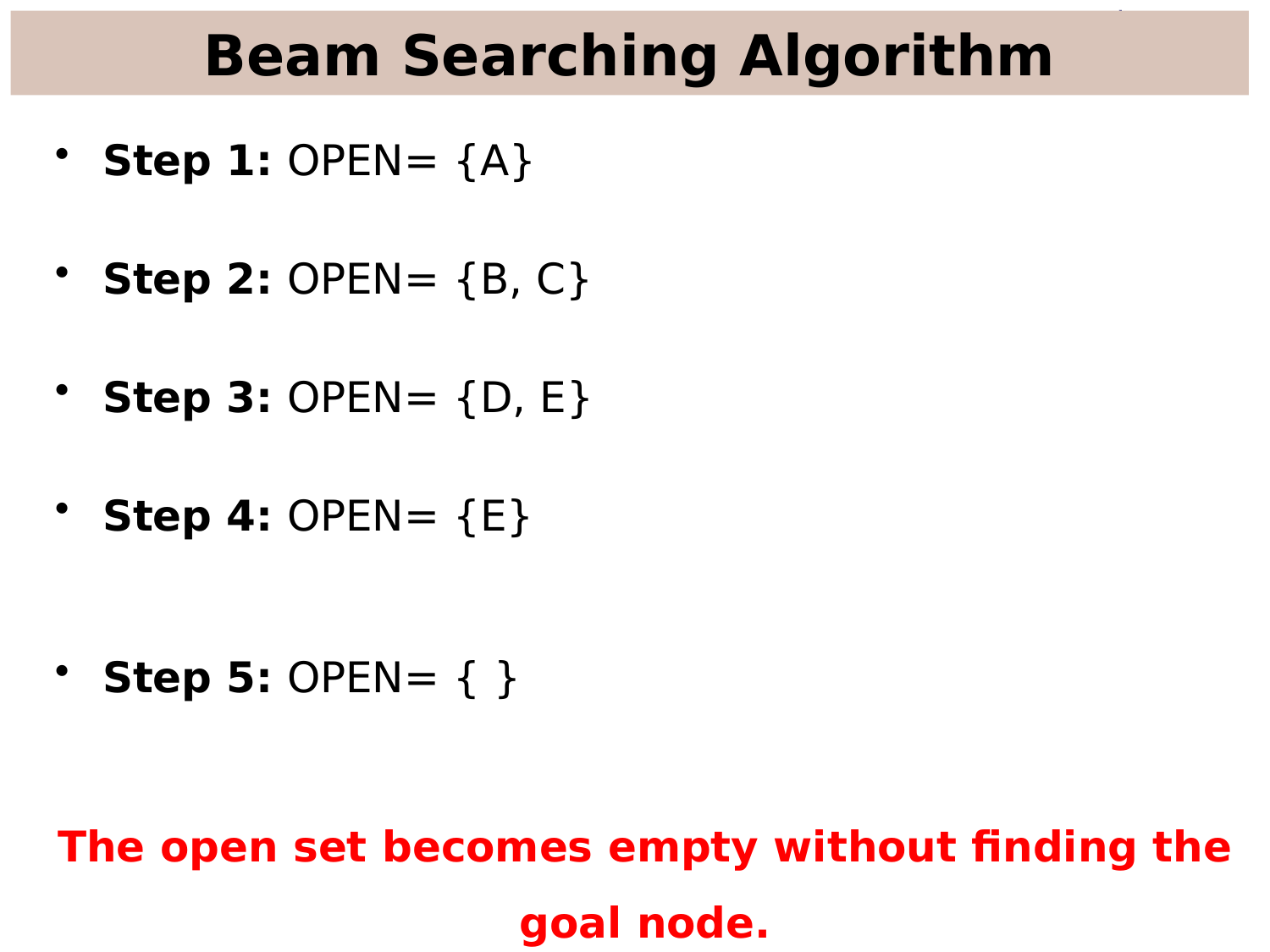

# Beam Searching Algorithm
Step 1: OPEN= {A}

Step 2: OPEN= {B, C}

Step 3: OPEN= {D, E}

Step 4: OPEN= {E}

Step 5: OPEN= { }

The open set becomes empty without finding the goal node.